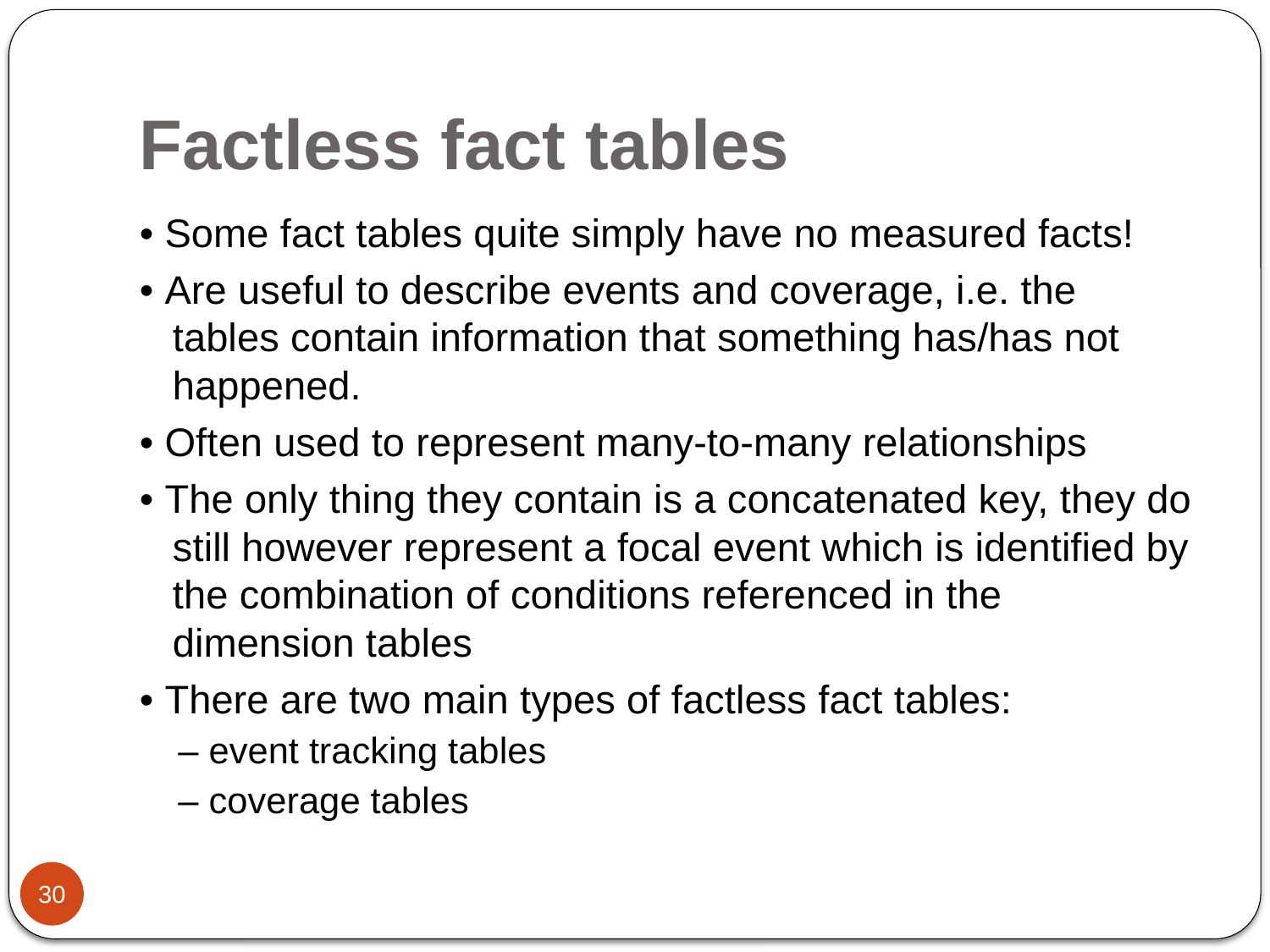

# Factless fact tables
• Some fact tables quite simply have no measured facts!
• Are useful to describe events and coverage, i.e. the tables contain information that something has/has not happened.
• Often used to represent many-to-many relationships
• The only thing they contain is a concatenated key, they do still however represent a focal event which is identified by the combination of conditions referenced in the dimension tables
• There are two main types of factless fact tables:
– event tracking tables
– coverage tables
30